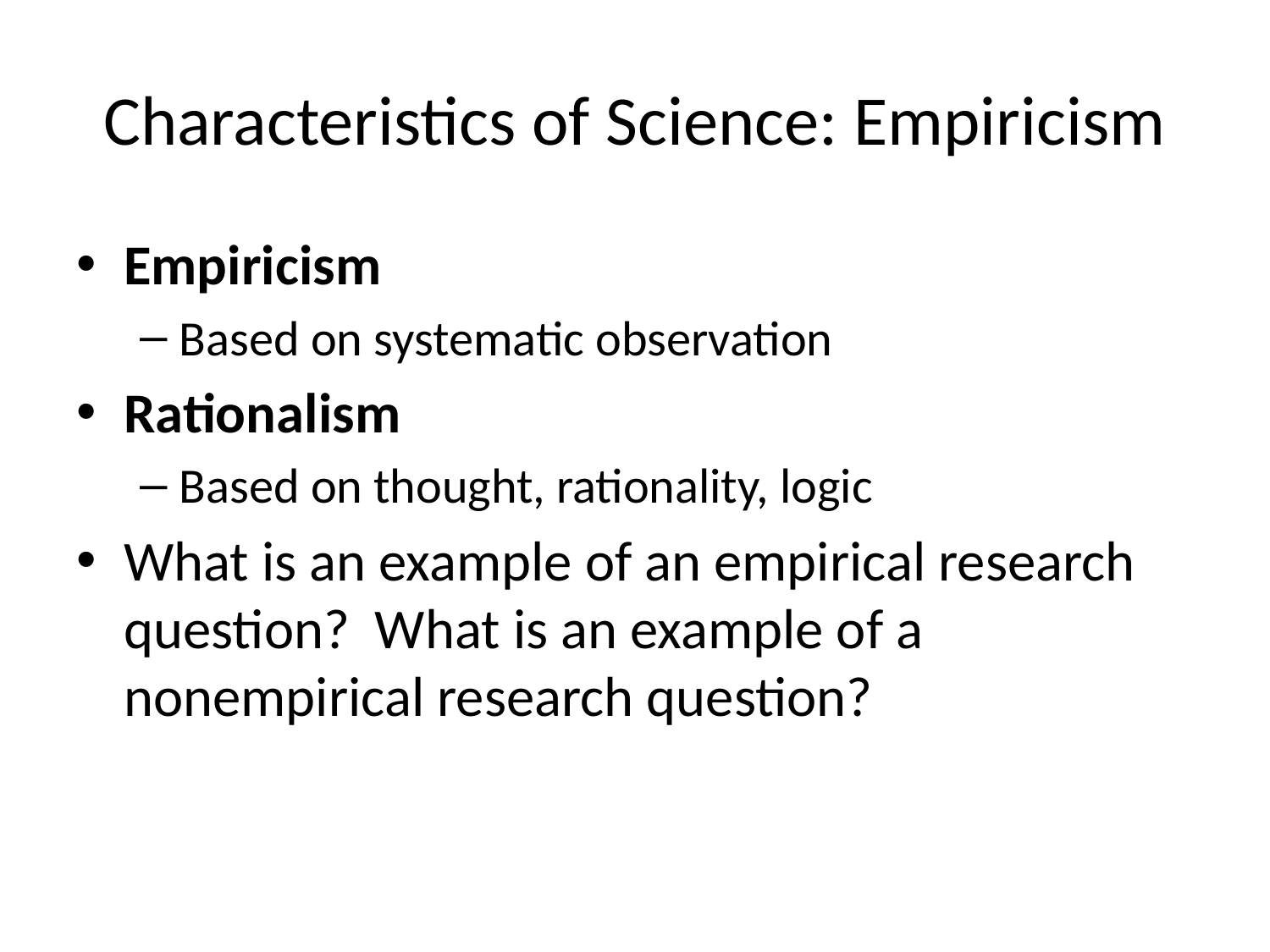

# Characteristics of Science: Empiricism
Empiricism
Based on systematic observation
Rationalism
Based on thought, rationality, logic
What is an example of an empirical research question?  What is an example of a nonempirical research question?